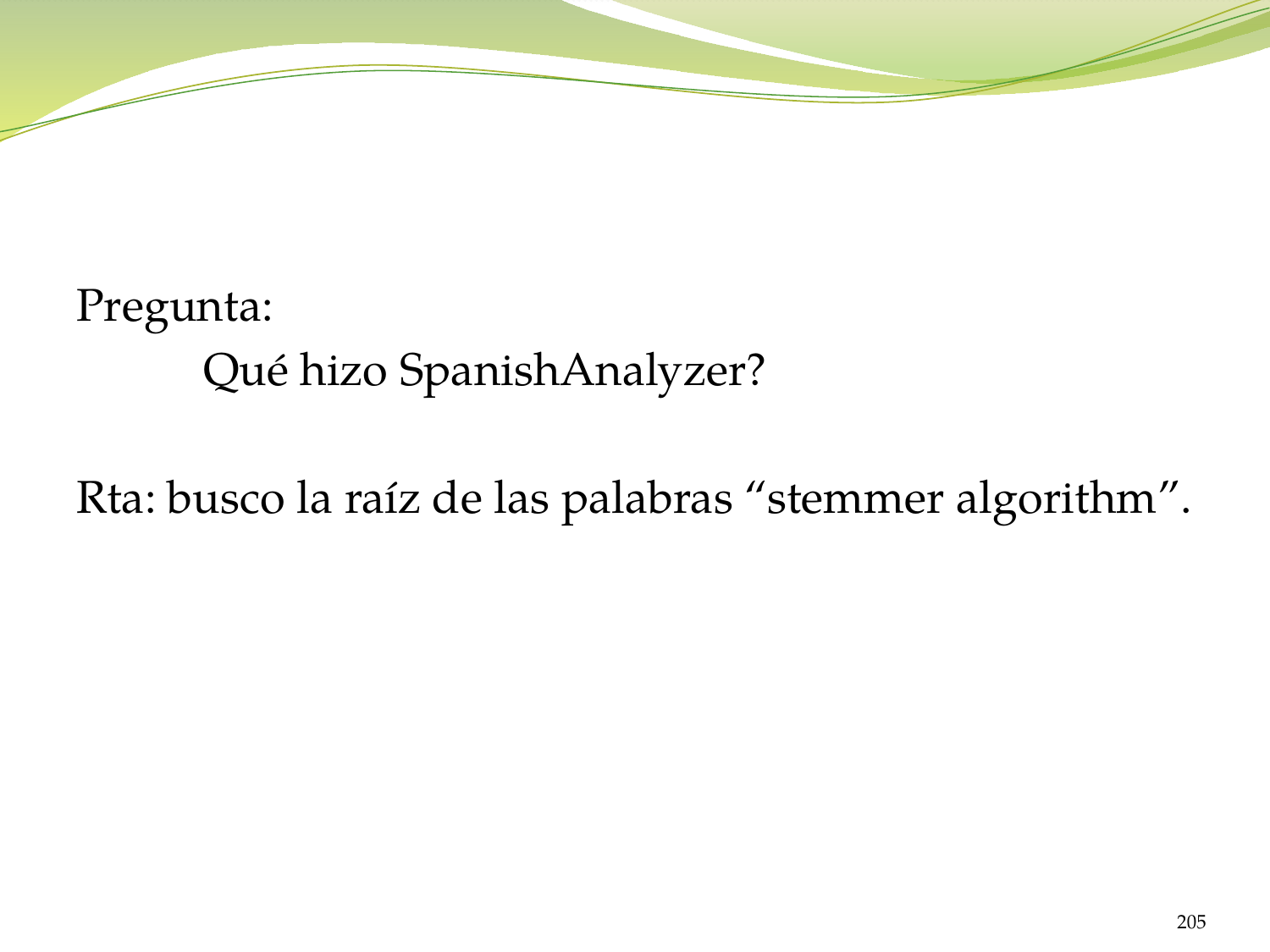

#
Pregunta:
	Qué hizo SpanishAnalyzer?

Rta: busco la raíz de las palabras “stemmer algorithm”.
205